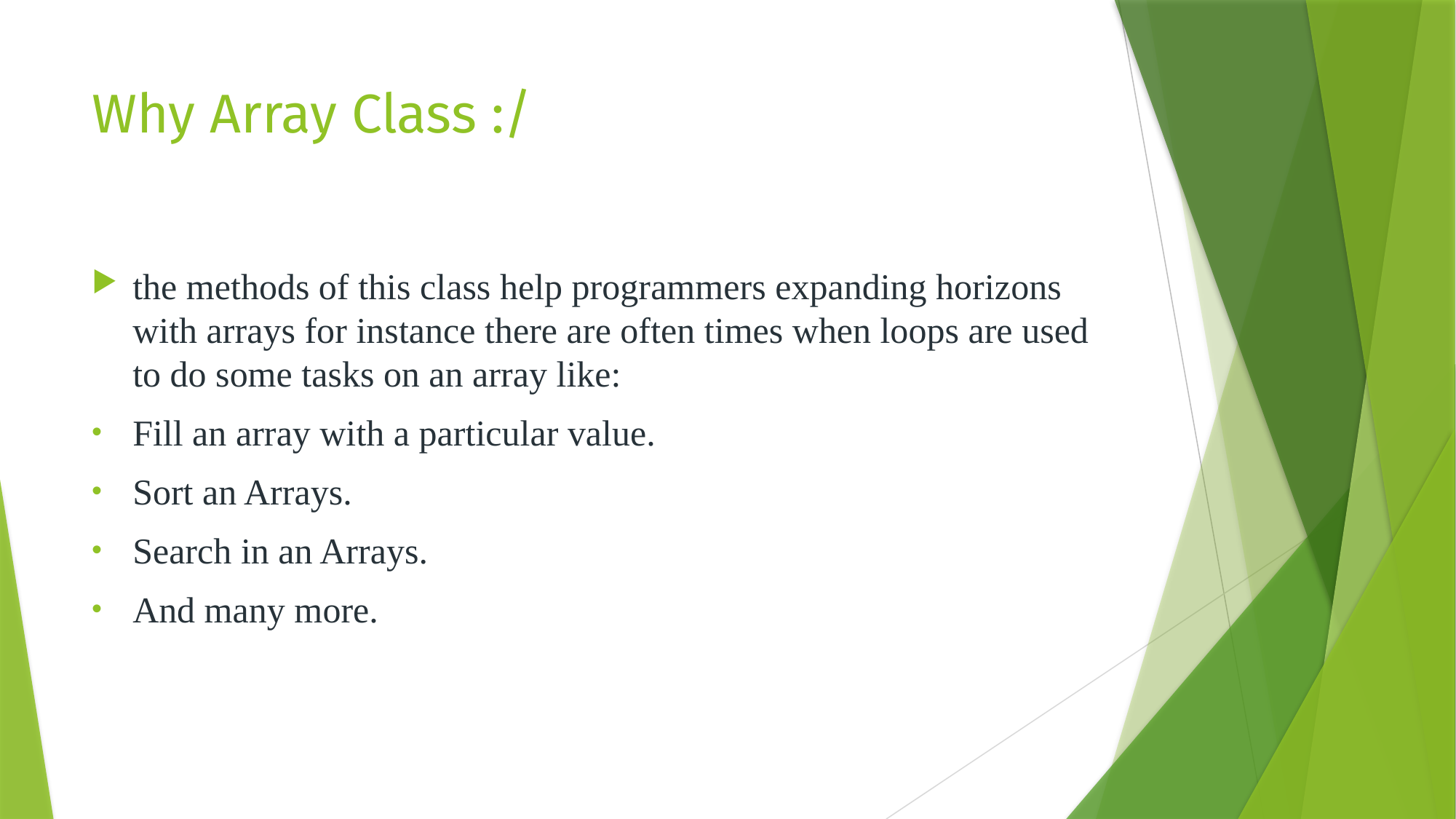

# Why Array Class :/
the methods of this class help programmers expanding horizons with arrays for instance there are often times when loops are used to do some tasks on an array like:
Fill an array with a particular value.
Sort an Arrays.
Search in an Arrays.
And many more.